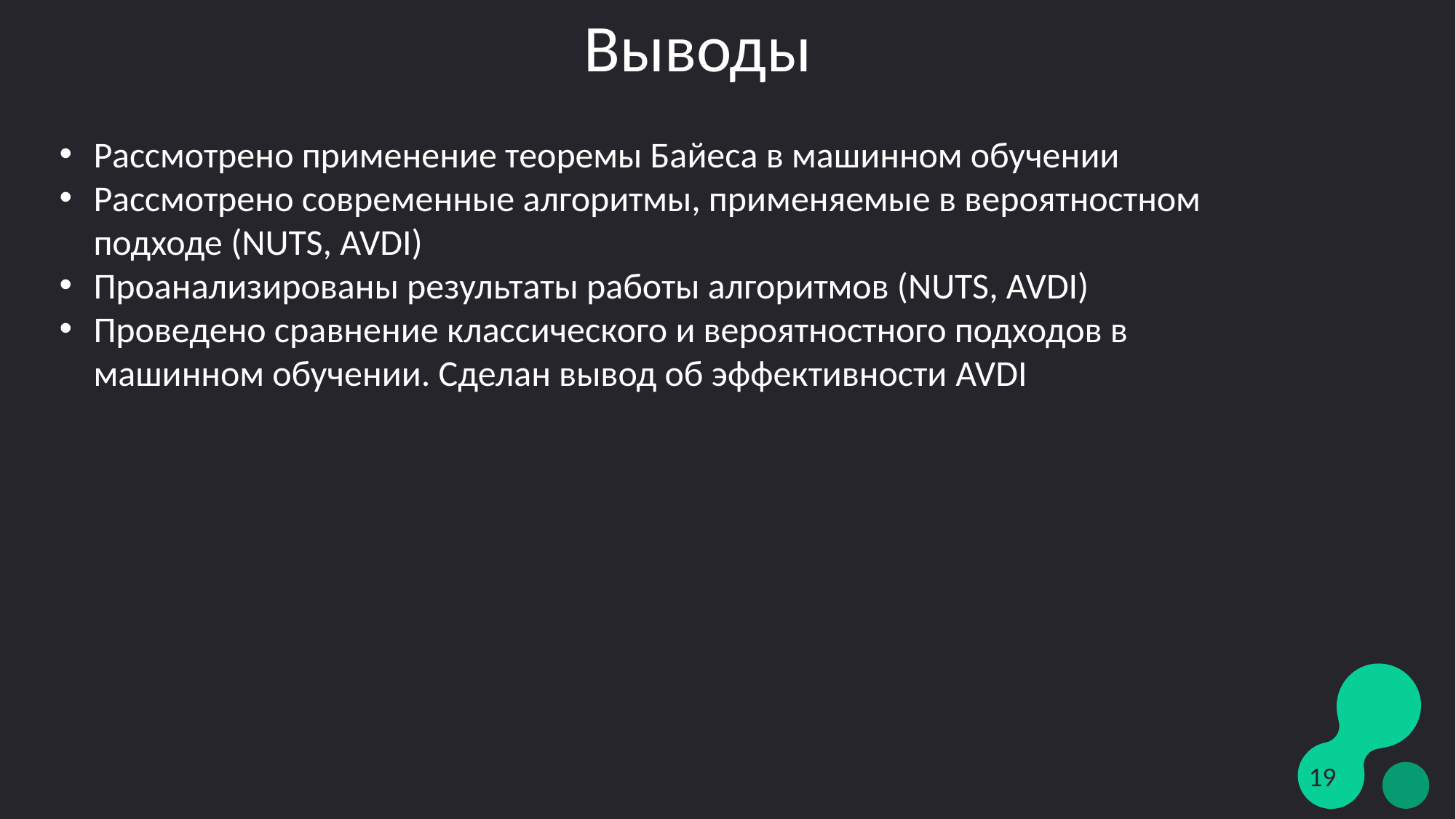

Выводы
Рассмотрено применение теоремы Байеса в машинном обучении
Рассмотрено современные алгоритмы, применяемые в вероятностном подходе (NUTS, AVDI)
Проанализированы результаты работы алгоритмов (NUTS, AVDI)
Проведено сравнение классического и вероятностного подходов в машинном обучении. Сделан вывод об эффективности AVDI

19